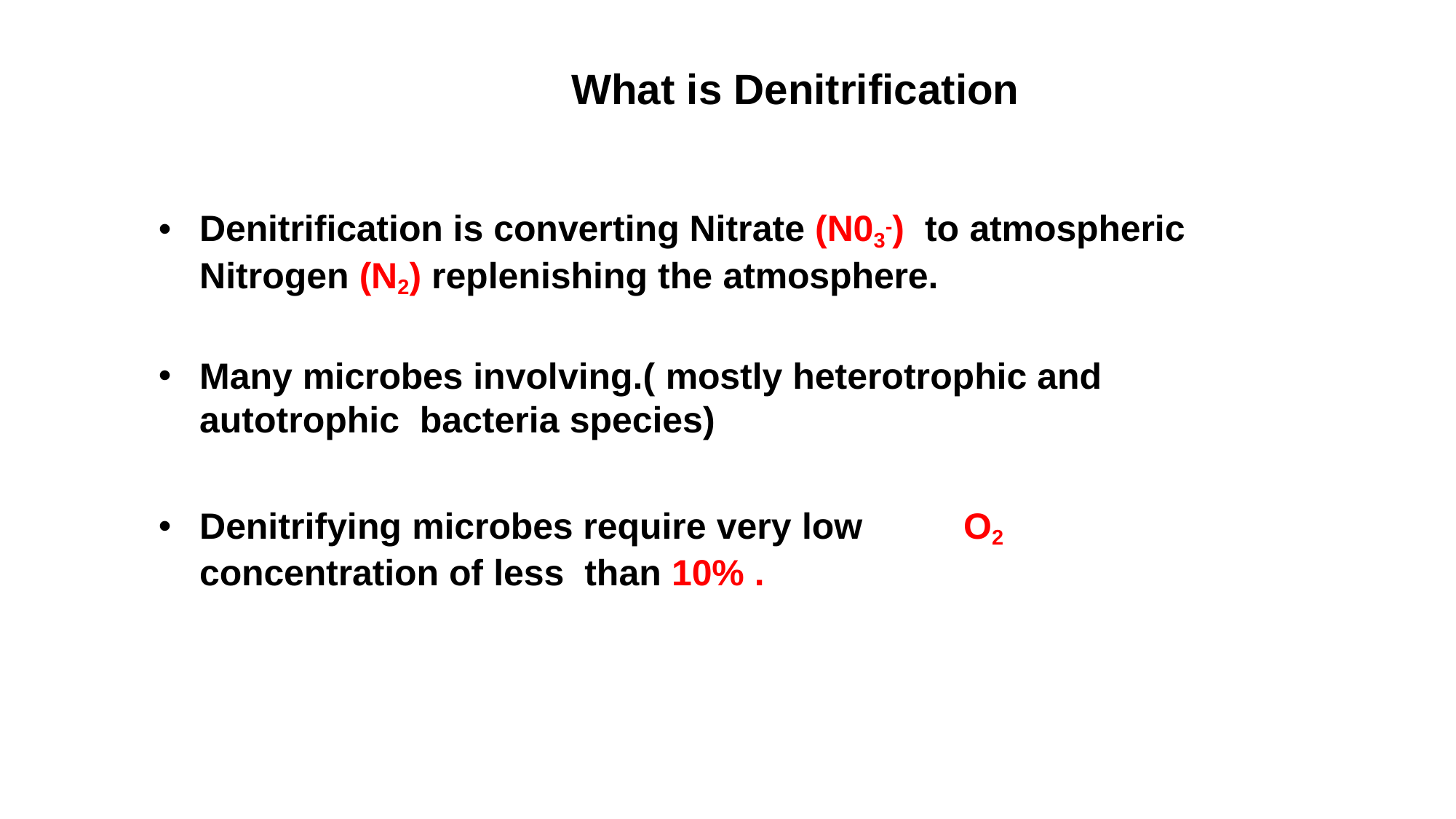

# What is Denitrification
Denitrification is converting Nitrate (N03-)  to atmospheric  Nitrogen (N2) replenishing the atmosphere.

Many microbes involving.( mostly heterotrophic and autotrophic  bacteria species)

Denitrifying microbes require very low	O2 concentration of less  than 10% .

13